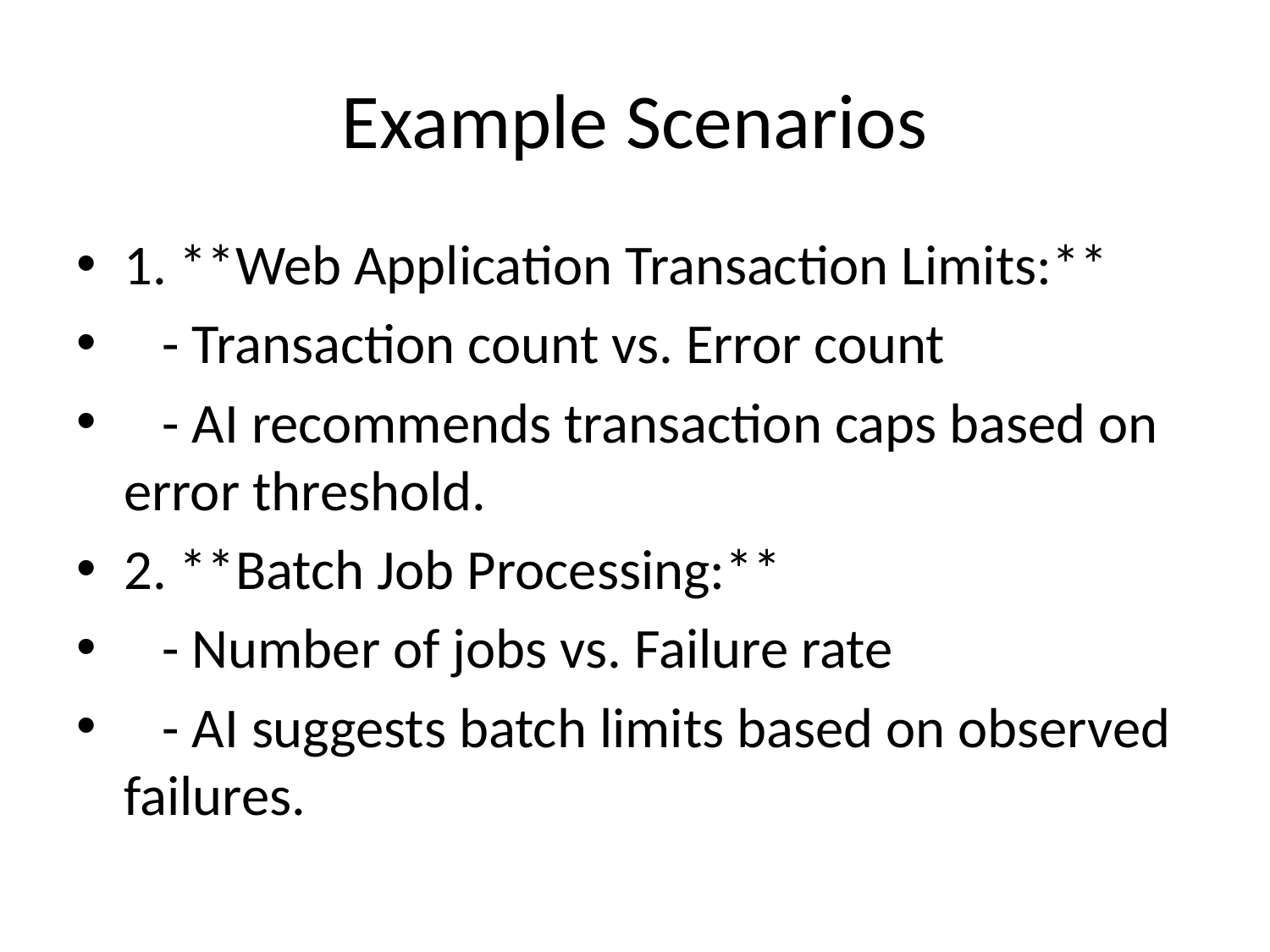

# Example Scenarios
1. **Web Application Transaction Limits:**
   - Transaction count vs. Error count
   - AI recommends transaction caps based on error threshold.
2. **Batch Job Processing:**
   - Number of jobs vs. Failure rate
   - AI suggests batch limits based on observed failures.